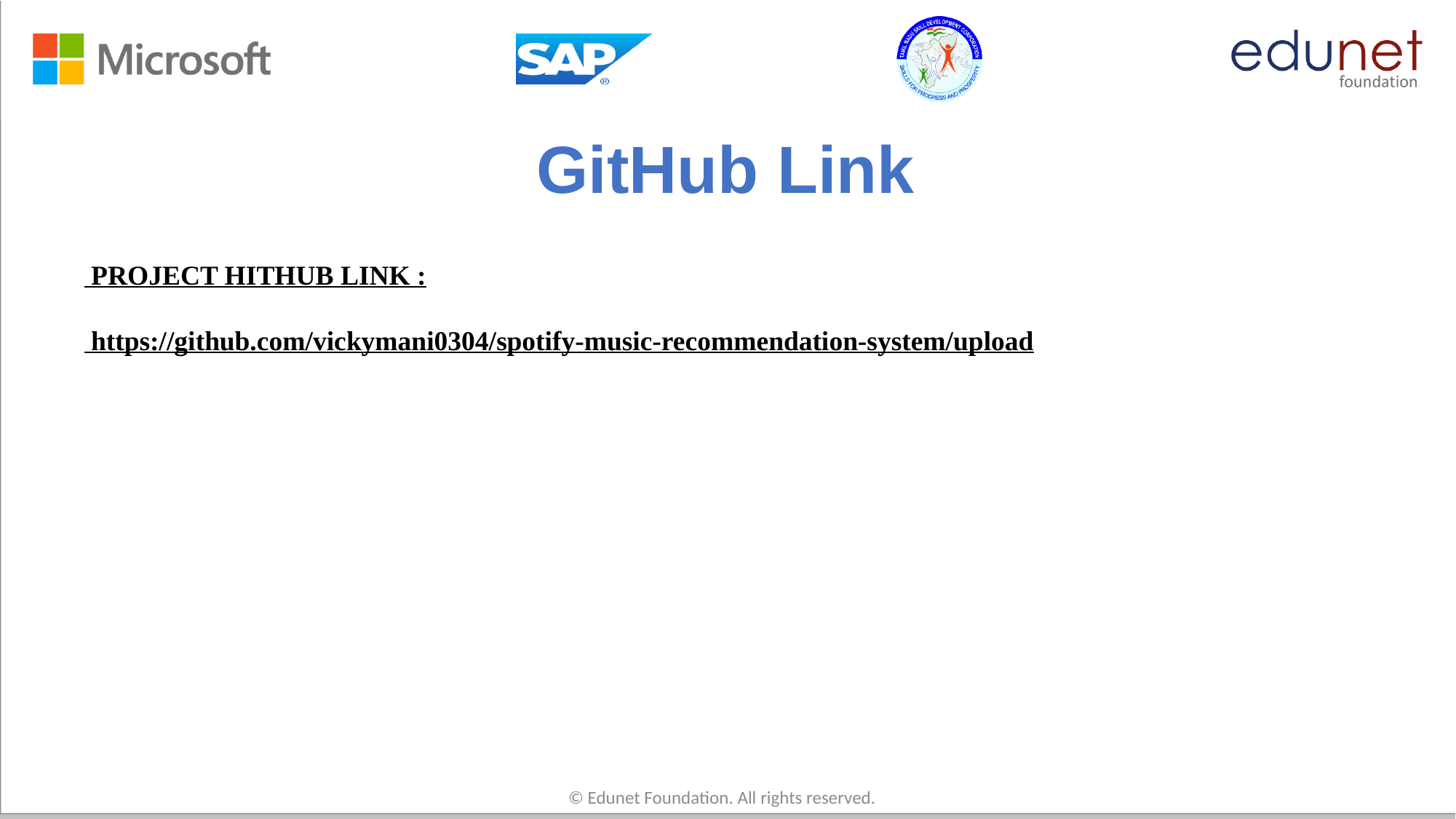

# GitHub Link
 PROJECT HITHUB LINK :

 https://github.com/vickymani0304/spotify-music-recommendation-system/upload

© Edunet Foundation. All rights reserved.